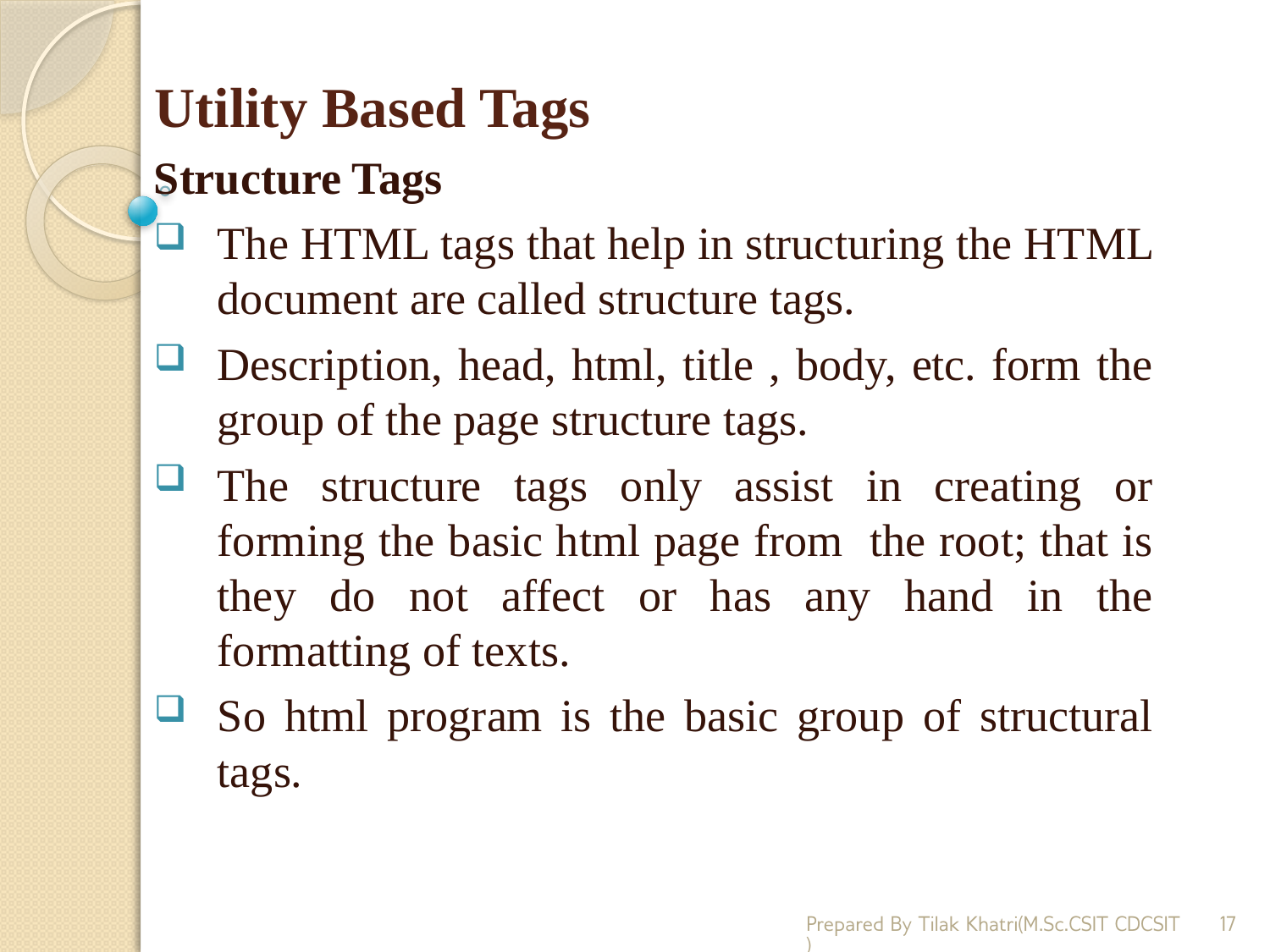

# Utility Based Tags
Structure Tags
The HTML tags that help in structuring the HTML document are called structure tags.
Description, head, html, title , body, etc. form the group of the page structure tags.
The structure tags only assist in creating or forming the basic html page from  the root; that is they do not affect or has any hand in the formatting of texts.
So html program is the basic group of structural tags.

Prepared By Tilak Khatri(M.Sc.CSIT CDCSIT)
17